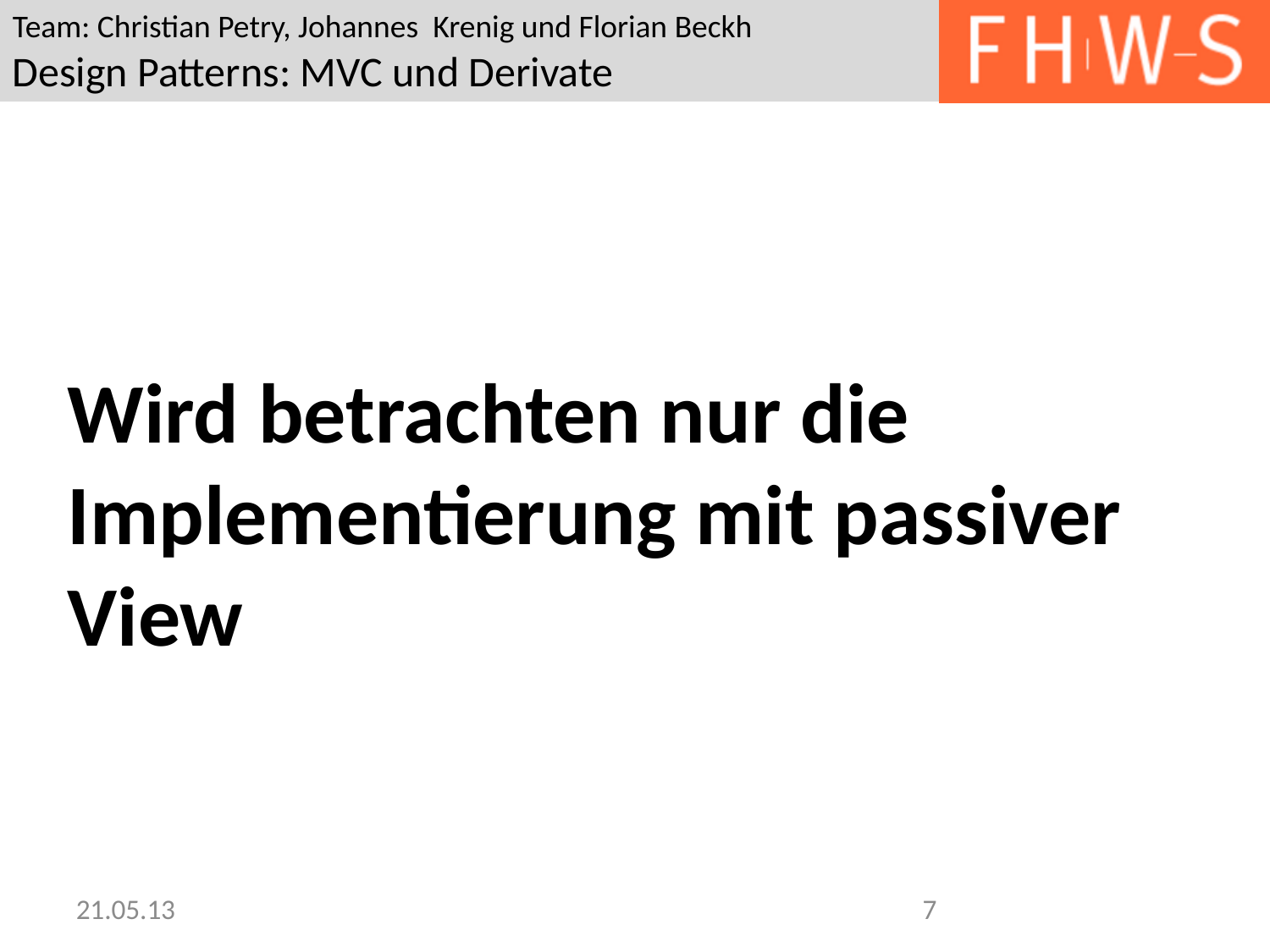

Wird betrachten nur die Implementierung mit passiver View
21.05.13
7